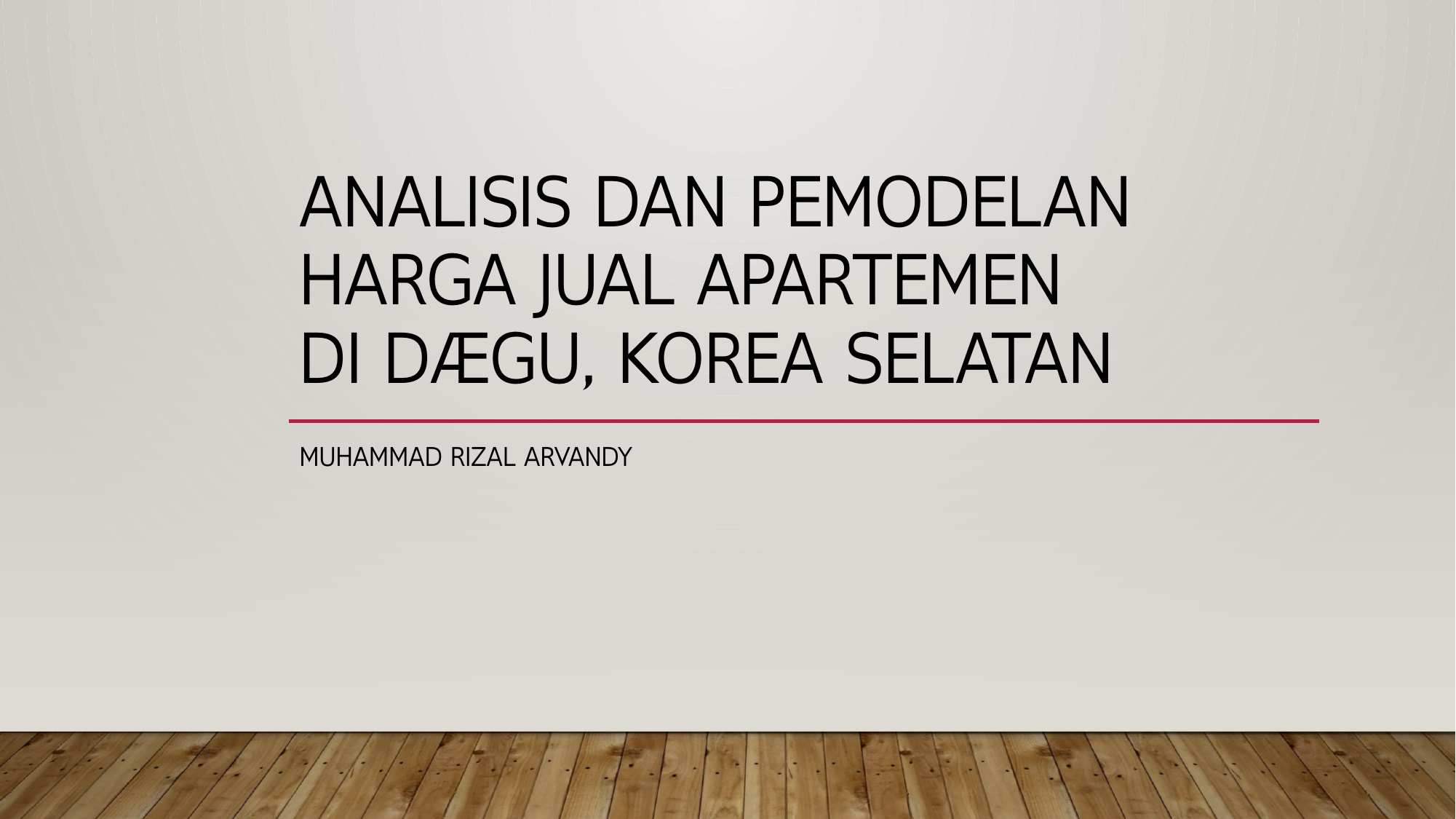

# Analisis dan Pemodelan Harga Jual Apartemen di Daegu, Korea Selatan
Muhammad Rizal Arvandy